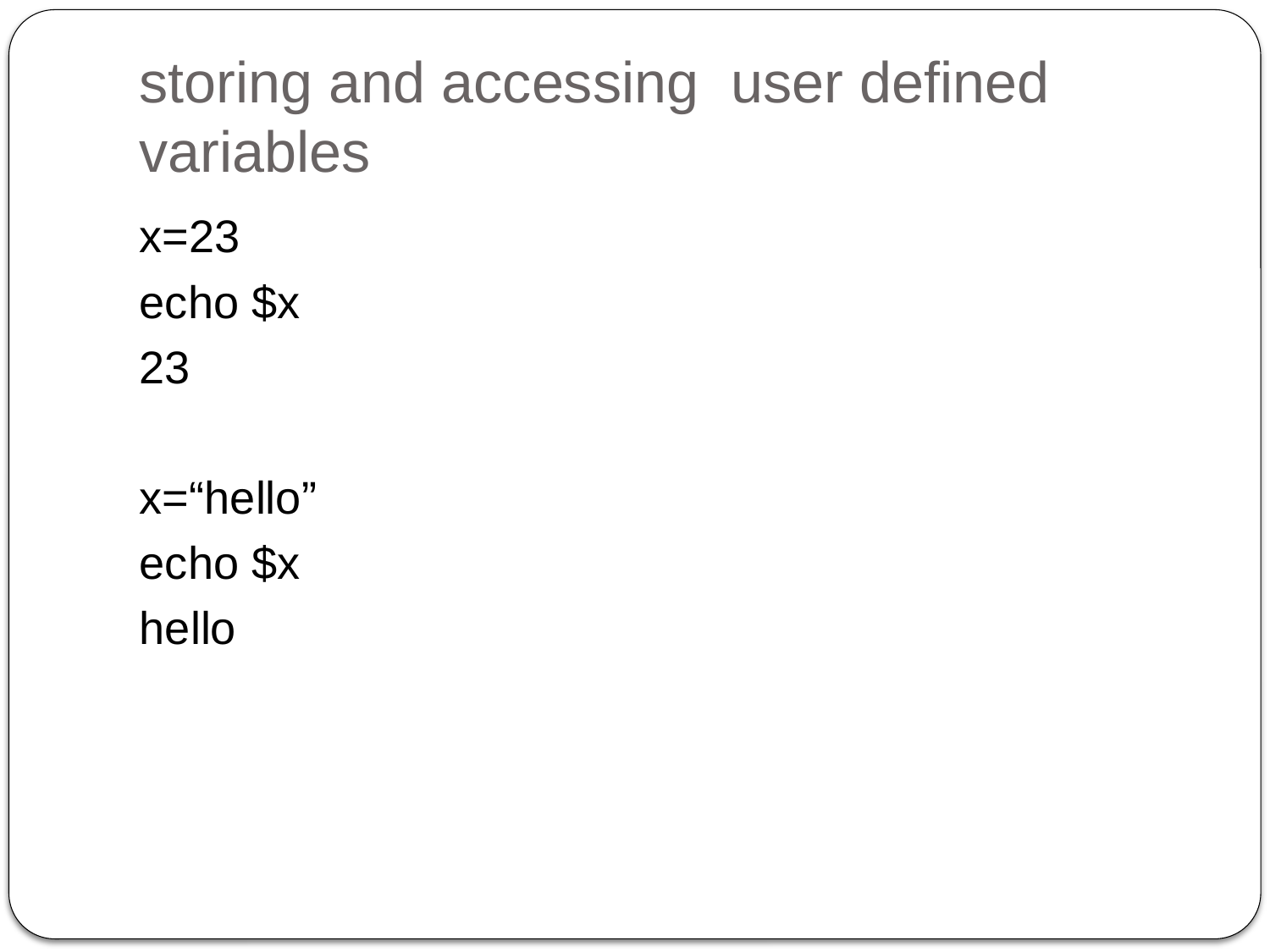

# storing and accessing  user defined variables
x=23
echo $x
23

x=“hello”
echo $x
hello